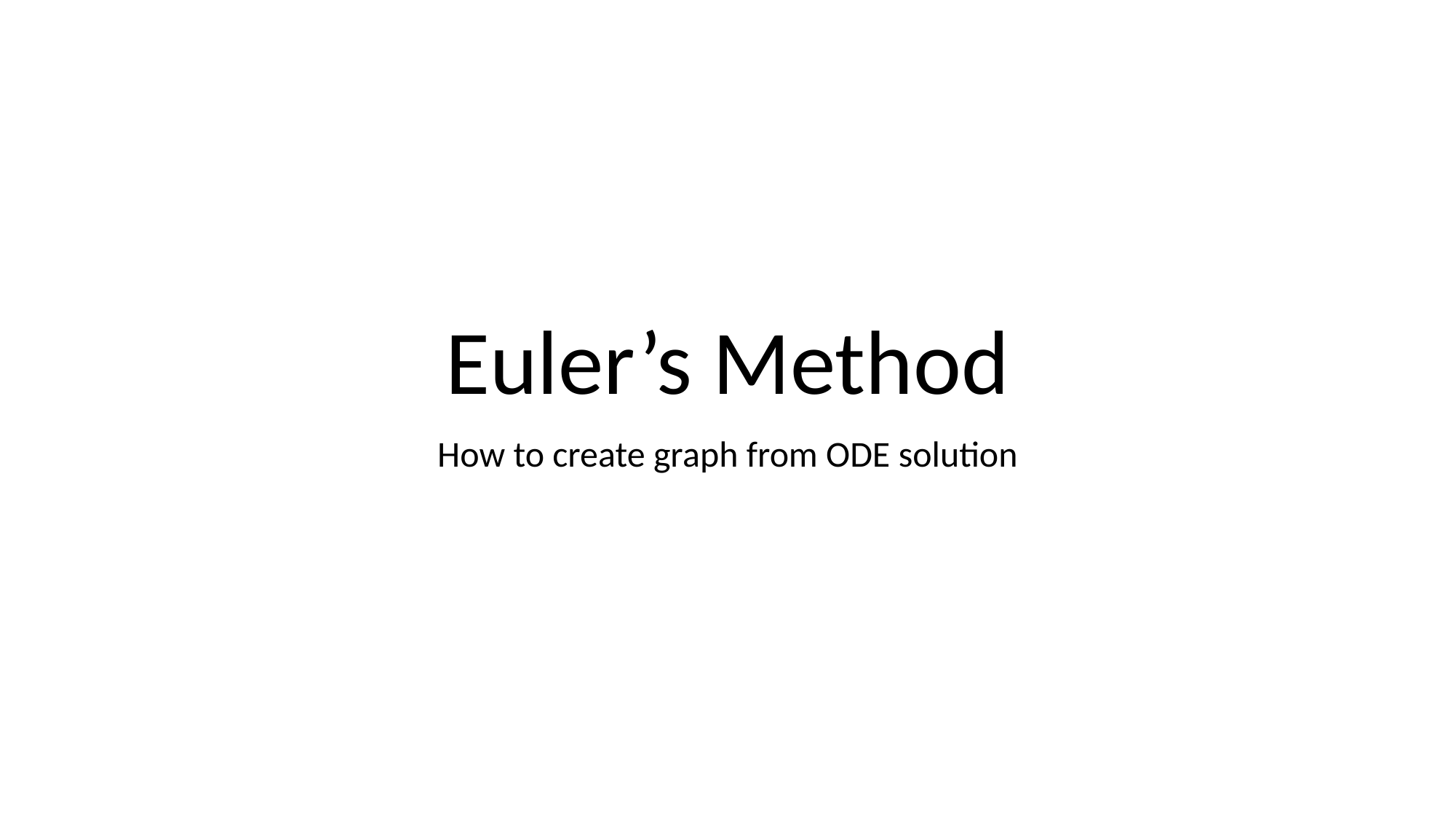

# Euler’s Method
How to create graph from ODE solution